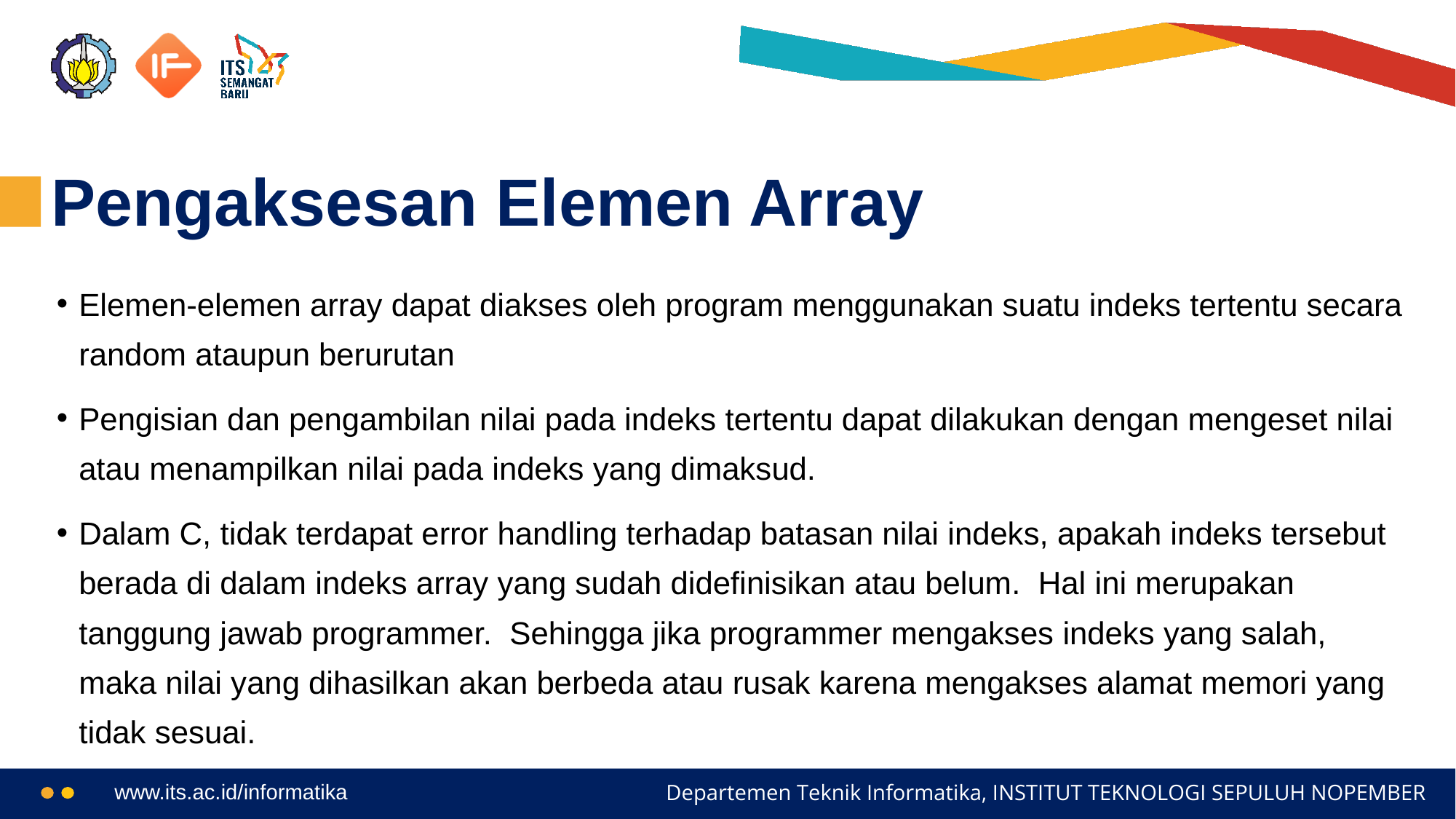

# Pengaksesan Elemen Array
Elemen-elemen array dapat diakses oleh program menggunakan suatu indeks tertentu secara random ataupun berurutan
Pengisian dan pengambilan nilai pada indeks tertentu dapat dilakukan dengan mengeset nilai atau menampilkan nilai pada indeks yang dimaksud.
Dalam C, tidak terdapat error handling terhadap batasan nilai indeks, apakah indeks tersebut berada di dalam indeks array yang sudah didefinisikan atau belum.  Hal ini merupakan tanggung jawab programmer.  Sehingga jika programmer mengakses indeks yang salah, maka nilai yang dihasilkan akan berbeda atau rusak karena mengakses alamat memori yang tidak sesuai.